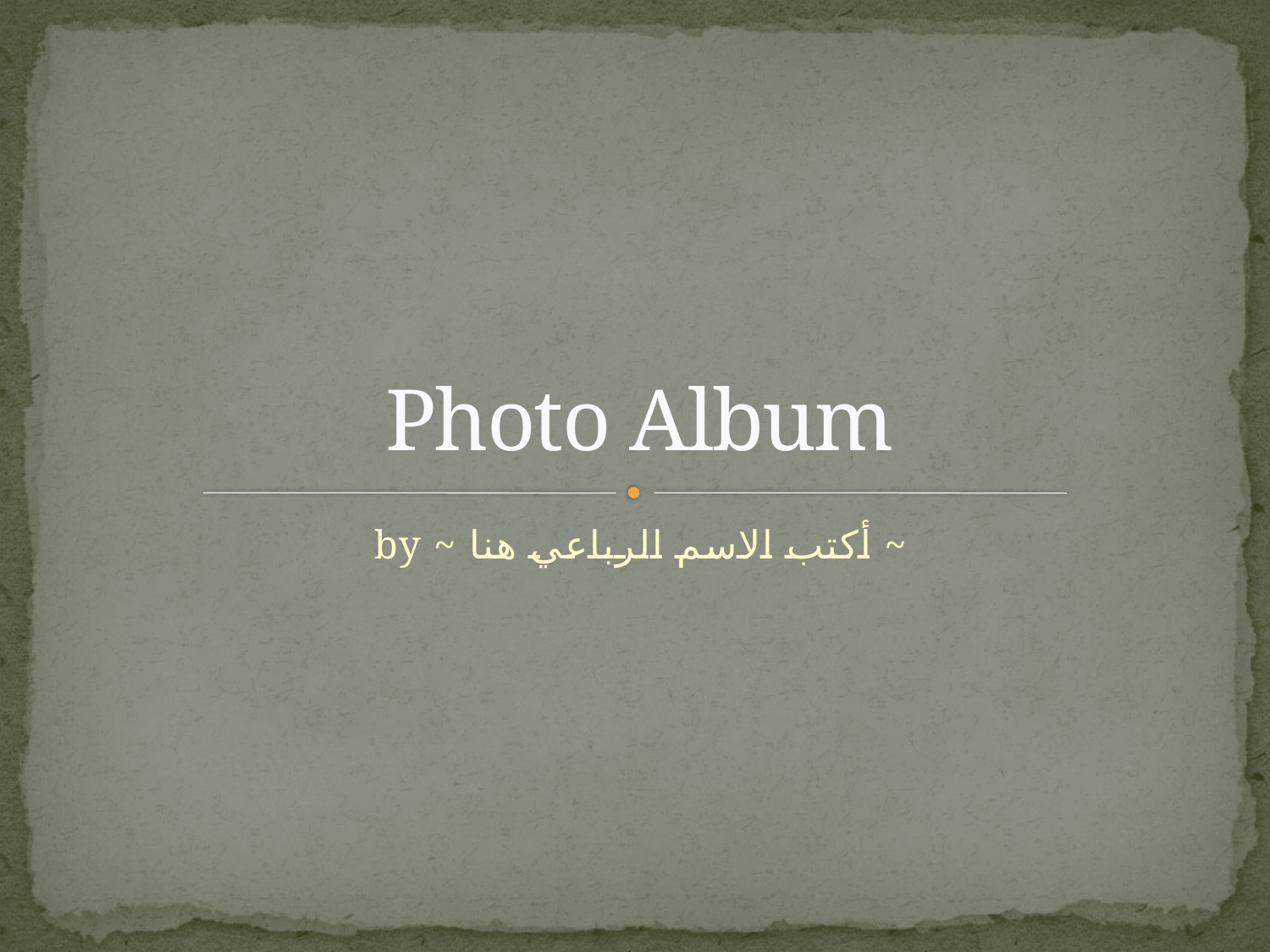

# Photo Album
by ~ أكتب الاسم الرباعي هنا ~